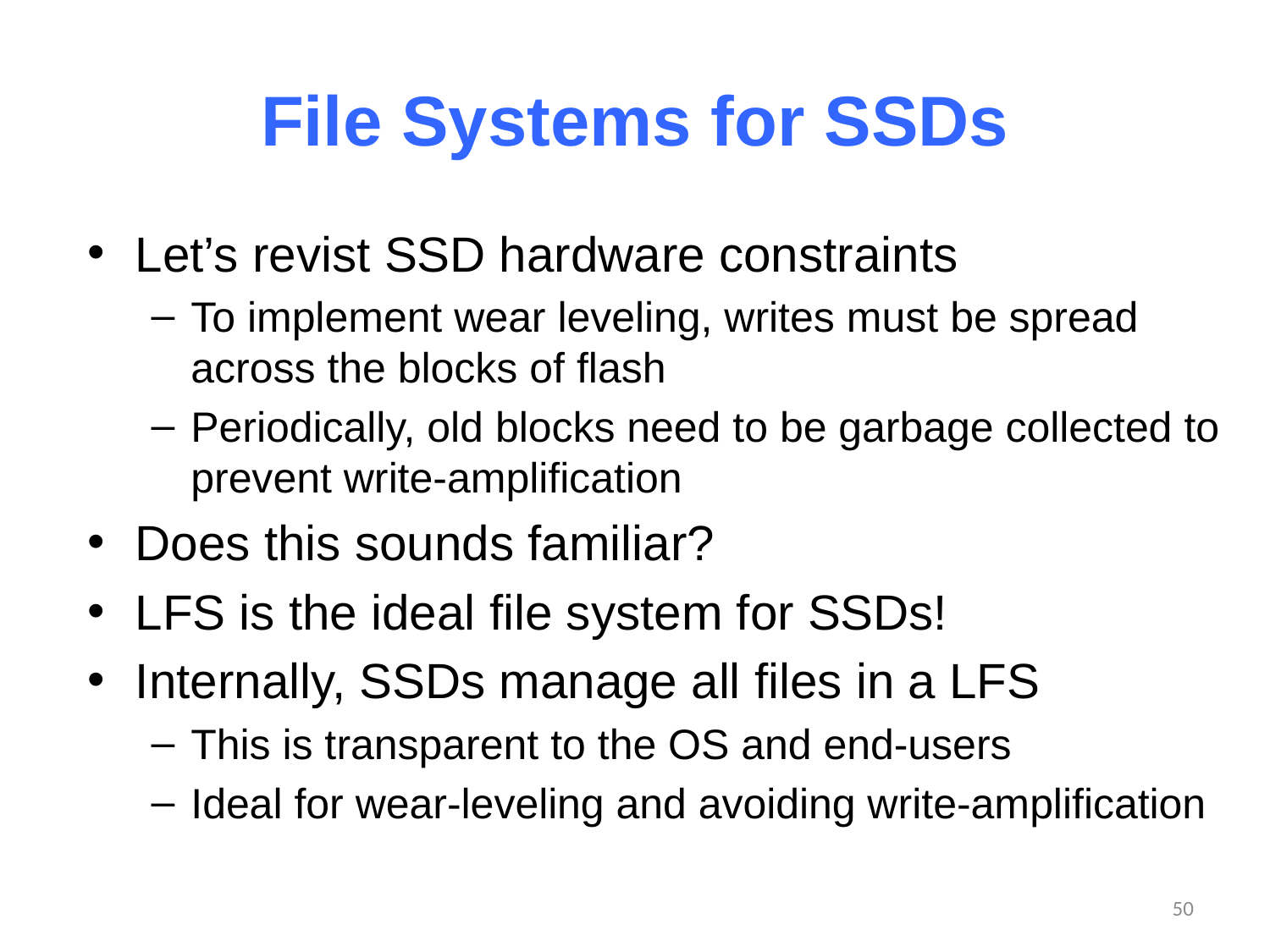

# File Systems for SSDs
Let’s revist SSD hardware constraints
To implement wear leveling, writes must be spread across the blocks of flash
Periodically, old blocks need to be garbage collected to prevent write-amplification
Does this sounds familiar?
LFS is the ideal file system for SSDs!
Internally, SSDs manage all files in a LFS
This is transparent to the OS and end-users
Ideal for wear-leveling and avoiding write-amplification

50